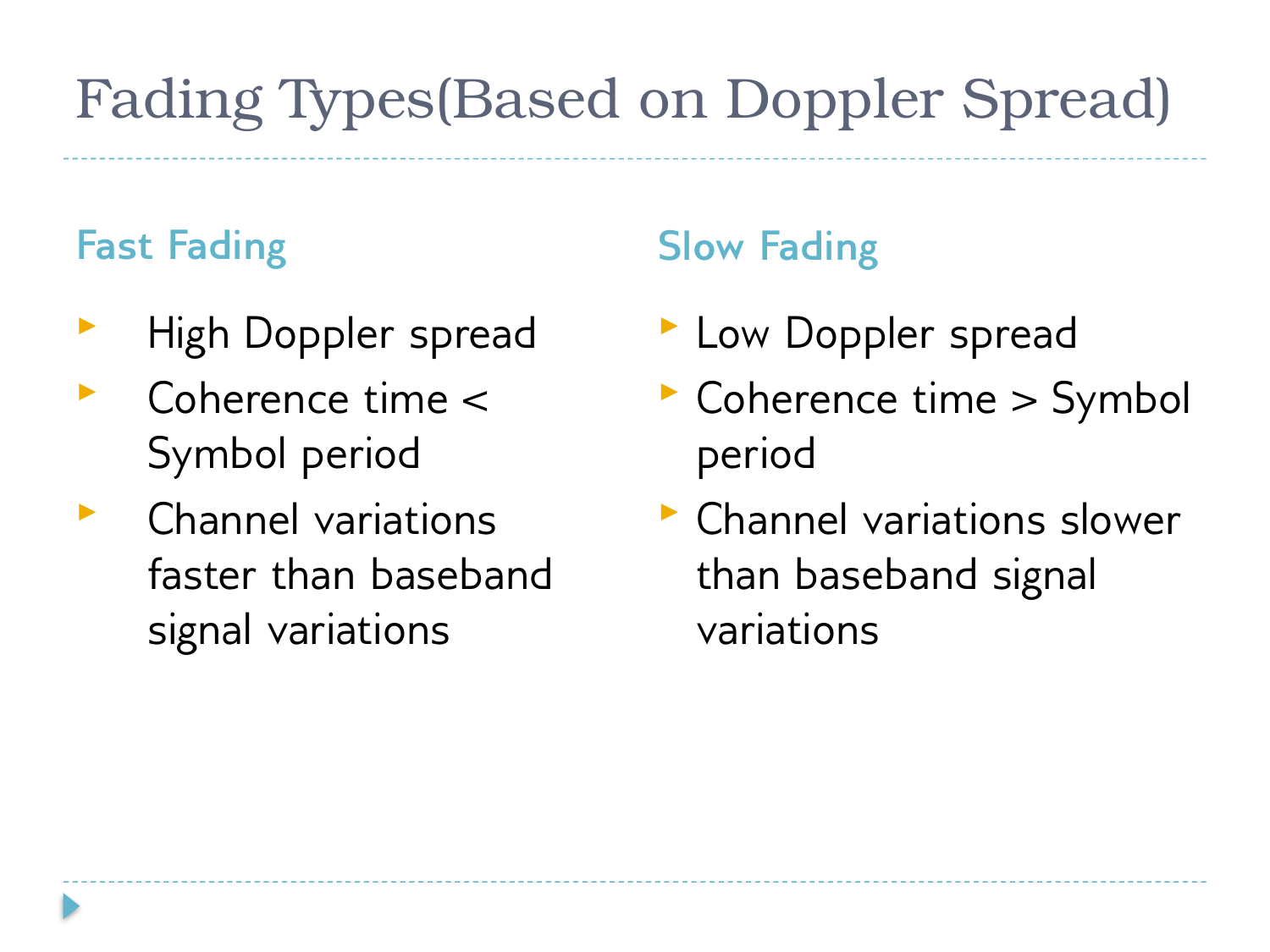

# Fading Types(Based on Doppler Spread)
Fast Fading
Slow Fading
High Doppler spread
Coherence time < Symbol period
Channel variations faster than baseband signal variations
Low Doppler spread
Coherence time > Symbol period
Channel variations slower than baseband signal variations